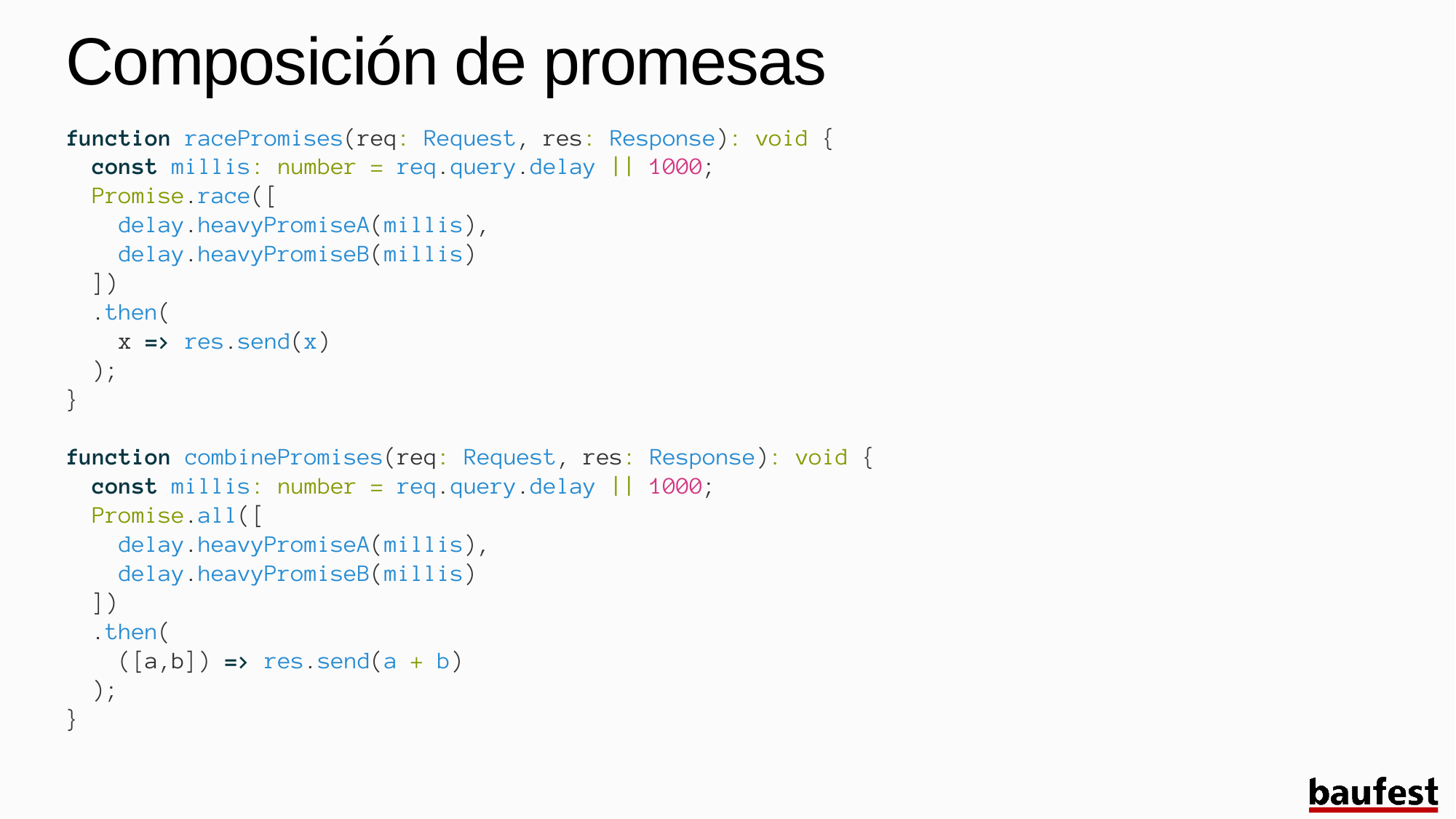

# Composición de promesas
function racePromises(req: Request, res: Response): void {
  const millis: number = req.query.delay || 1000;
  Promise.race([
    delay.heavyPromiseA(millis),
    delay.heavyPromiseB(millis)
  ])
  .then(
    x => res.send(x)
  );
}
function combinePromises(req: Request, res: Response): void {
  const millis: number = req.query.delay || 1000;
  Promise.all([
    delay.heavyPromiseA(millis),
    delay.heavyPromiseB(millis)
  ])
  .then(
    ([a,b]) => res.send(a + b)
  );
}